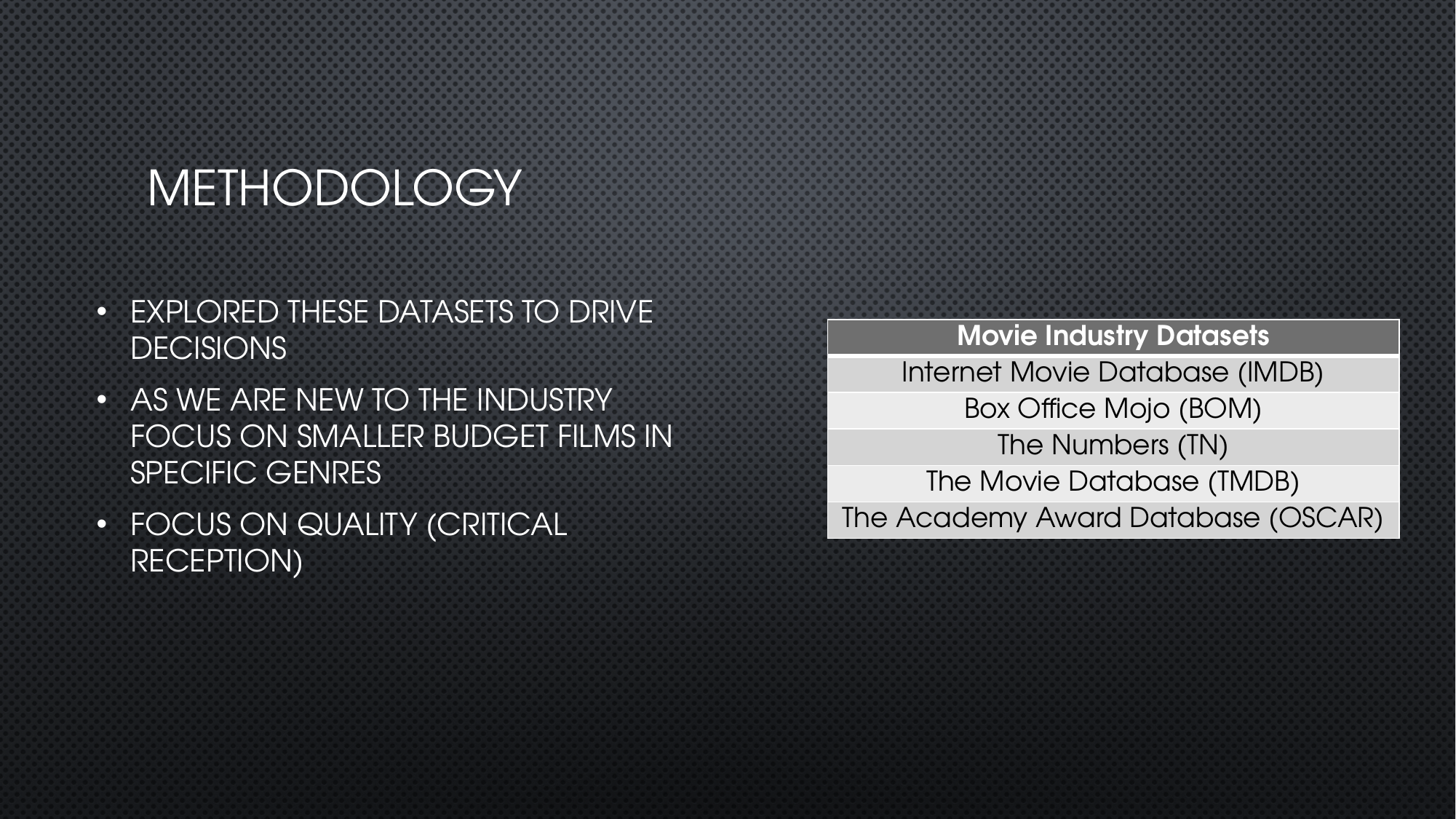

# methodology
Explored these datasets to drive decisions
as we are new to the industry Focus on smaller budget films in Specific Genres
Focus on Quality (Critical Reception)

| Movie Industry Datasets |
| --- |
| Internet Movie Database (IMDB) |
| Box Office Mojo (BOM) |
| The Numbers (TN) |
| The Movie Database (TMDB) |
| The Academy Award Database (OSCAR) |